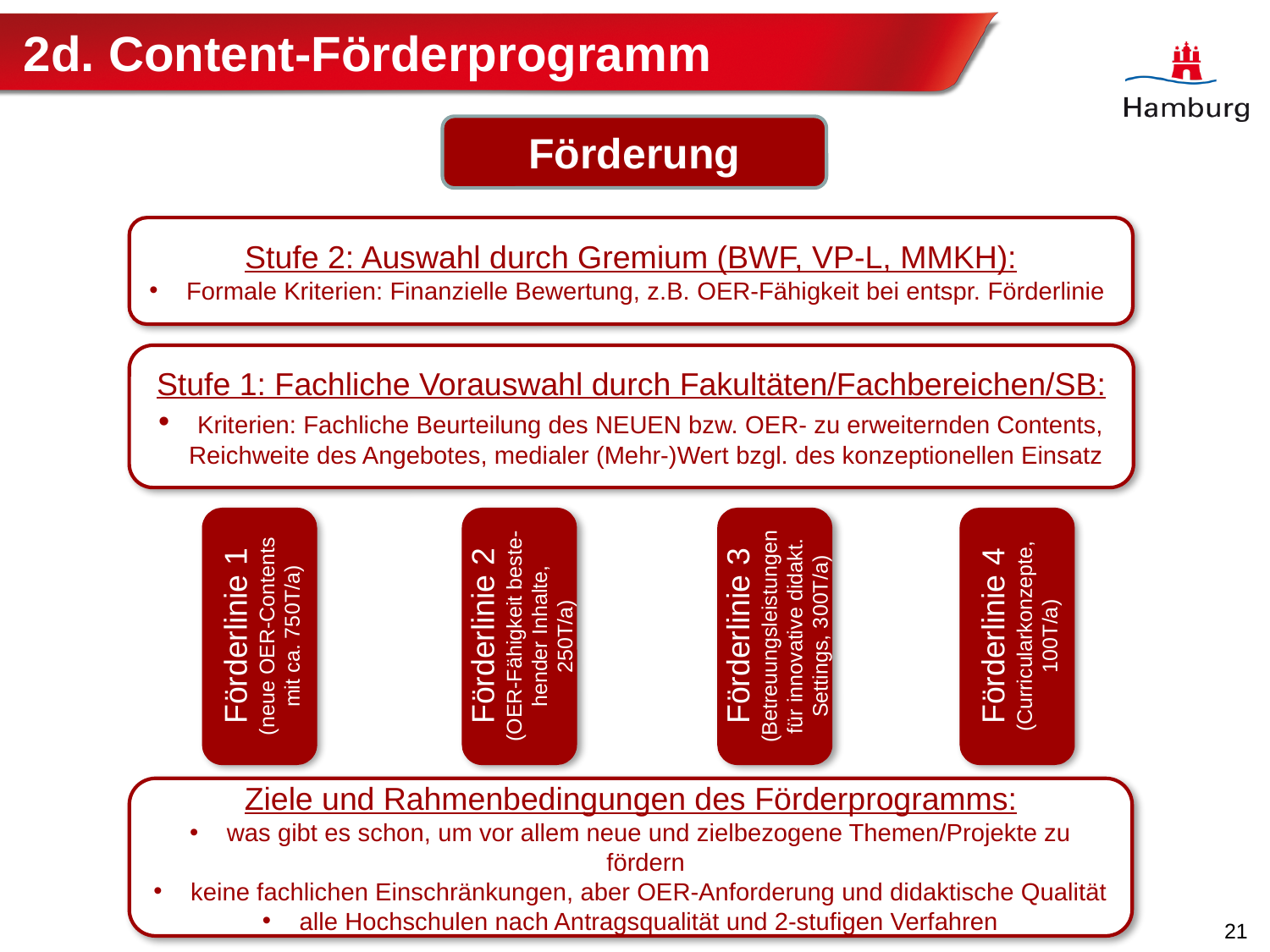

# 2d. Content-Förderprogramm
Förderung
Stufe 2: Auswahl durch Gremium (BWF, VP-L, MMKH):
 Formale Kriterien: Finanzielle Bewertung, z.B. OER-Fähigkeit bei entspr. Förderlinie
Stufe 1: Fachliche Vorauswahl durch Fakultäten/Fachbereichen/SB:
 Kriterien: Fachliche Beurteilung des NEUEN bzw. OER- zu erweiternden Contents, Reichweite des Angebotes, medialer (Mehr-)Wert bzgl. des konzeptionellen Einsatz
Förderlinie 1
(neue OER-Contents mit ca. 750T/a)
Förderlinie 2
(OER-Fähigkeit beste-hender Inhalte, 250T/a)
Förderlinie 3
(Betreuungsleistungen für innovative didakt. Settings, 300T/a)
Förderlinie 4
(Curricularkonzepte, 100T/a)
Ziele und Rahmenbedingungen des Förderprogramms:
 was gibt es schon, um vor allem neue und zielbezogene Themen/Projekte zu fördern
 keine fachlichen Einschränkungen, aber OER-Anforderung und didaktische Qualität
 alle Hochschulen nach Antragsqualität und 2-stufigen Verfahren